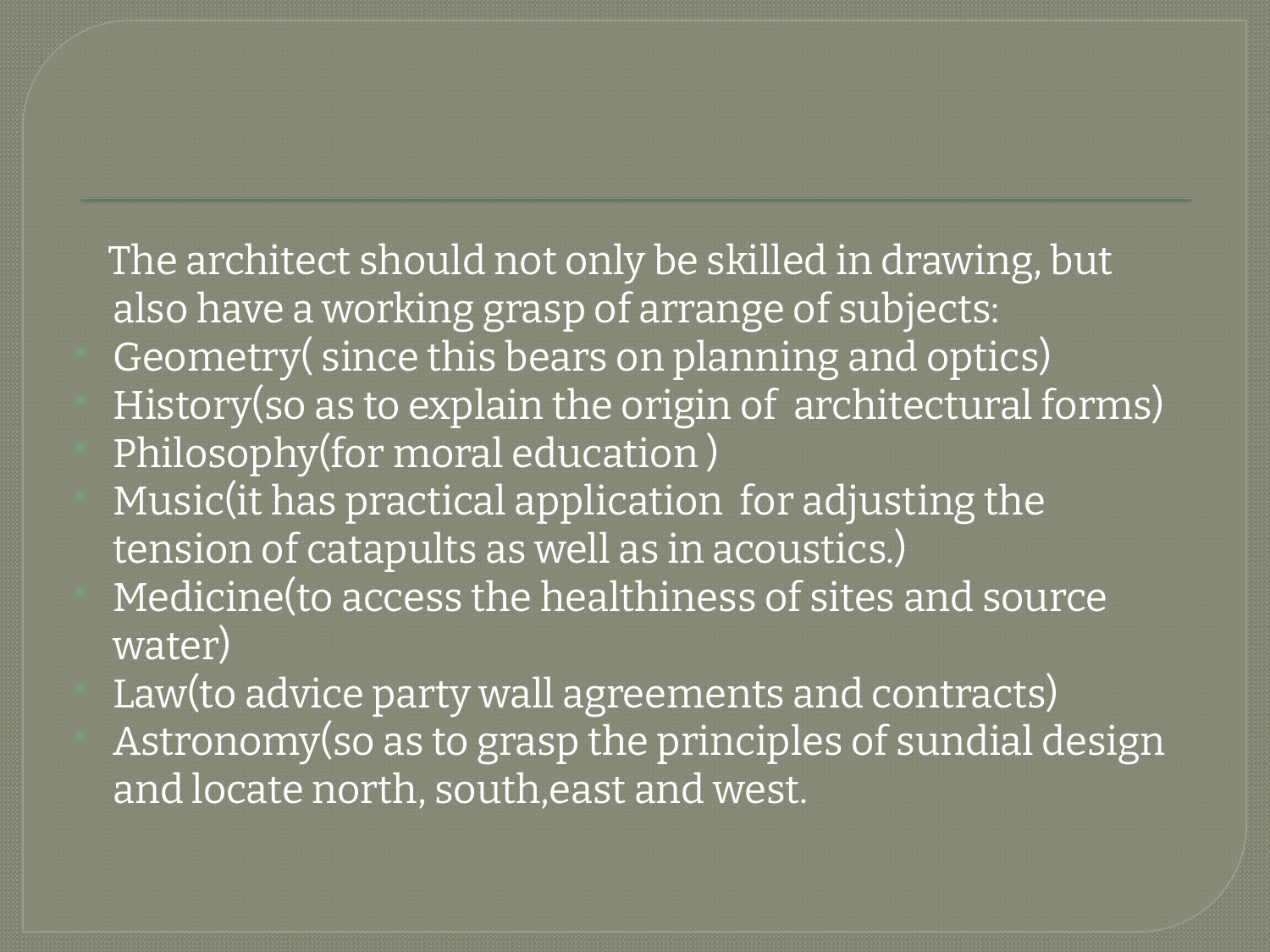

The architect should not only be skilled in drawing, but also have a working grasp of arrange of subjects:
Geometry( since this bears on planning and optics)
History(so as to explain the origin of  architectural forms)
Philosophy(for moral education )
Music(it has practical application  for adjusting the tension of catapults as well as in acoustics.)
Medicine(to access the healthiness of sites and source water)
Law(to advice party wall agreements and contracts)
Astronomy(so as to grasp the principles of sundial design and locate north, south,east and west.